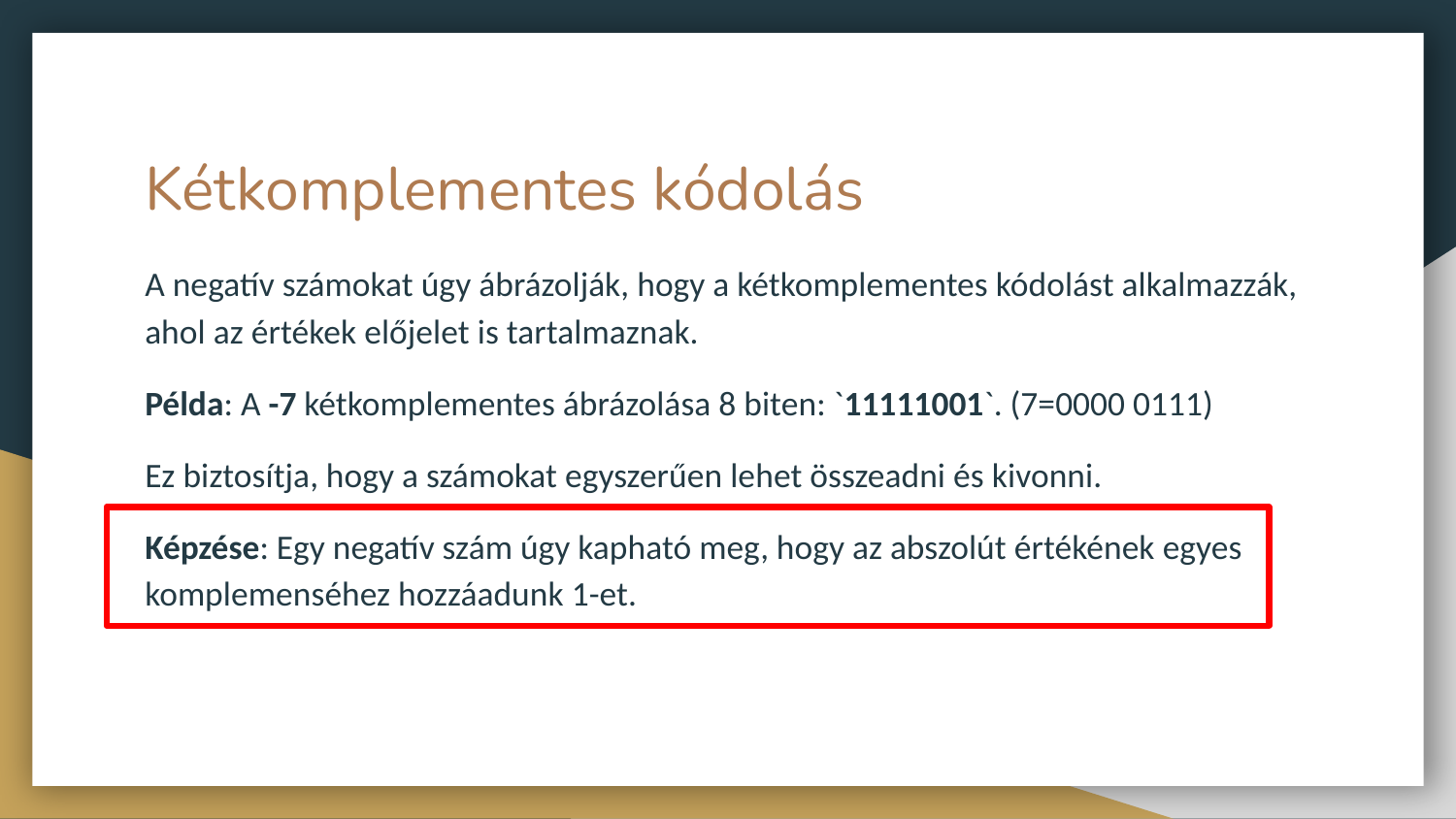

# Kétkomplementes kódolás
A negatív számokat úgy ábrázolják, hogy a kétkomplementes kódolást alkalmazzák, ahol az értékek előjelet is tartalmaznak.
Példa: A -7 kétkomplementes ábrázolása 8 biten: `11111001`. (7=0000 0111)
Ez biztosítja, hogy a számokat egyszerűen lehet összeadni és kivonni.
Képzése: Egy negatív szám úgy kapható meg, hogy az abszolút értékének egyes komplemenséhez hozzáadunk 1-et.